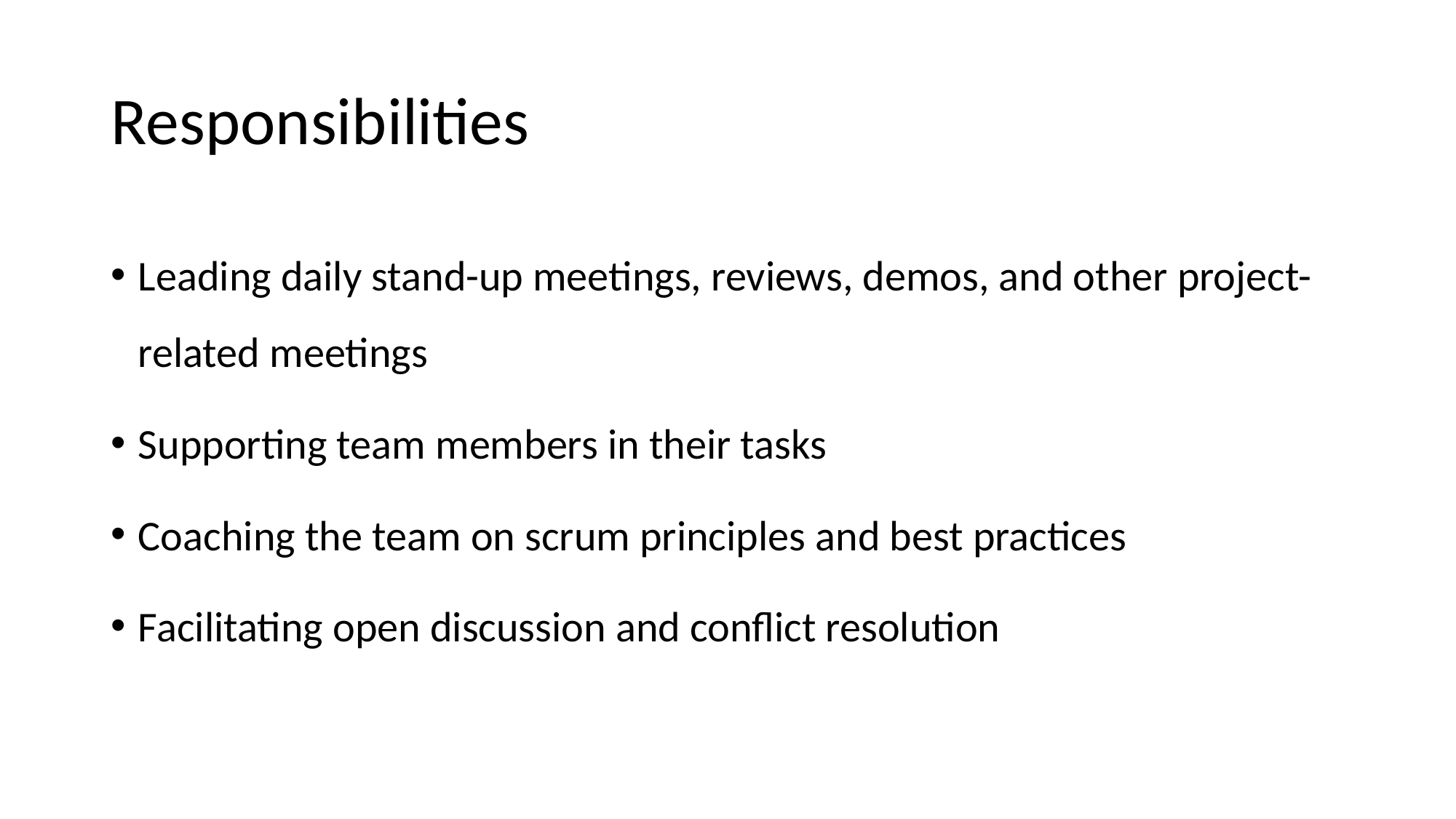

# Responsibilities
Leading daily stand-up meetings, reviews, demos, and other project-related meetings
Supporting team members in their tasks
Coaching the team on scrum principles and best practices
Facilitating open discussion and conflict resolution